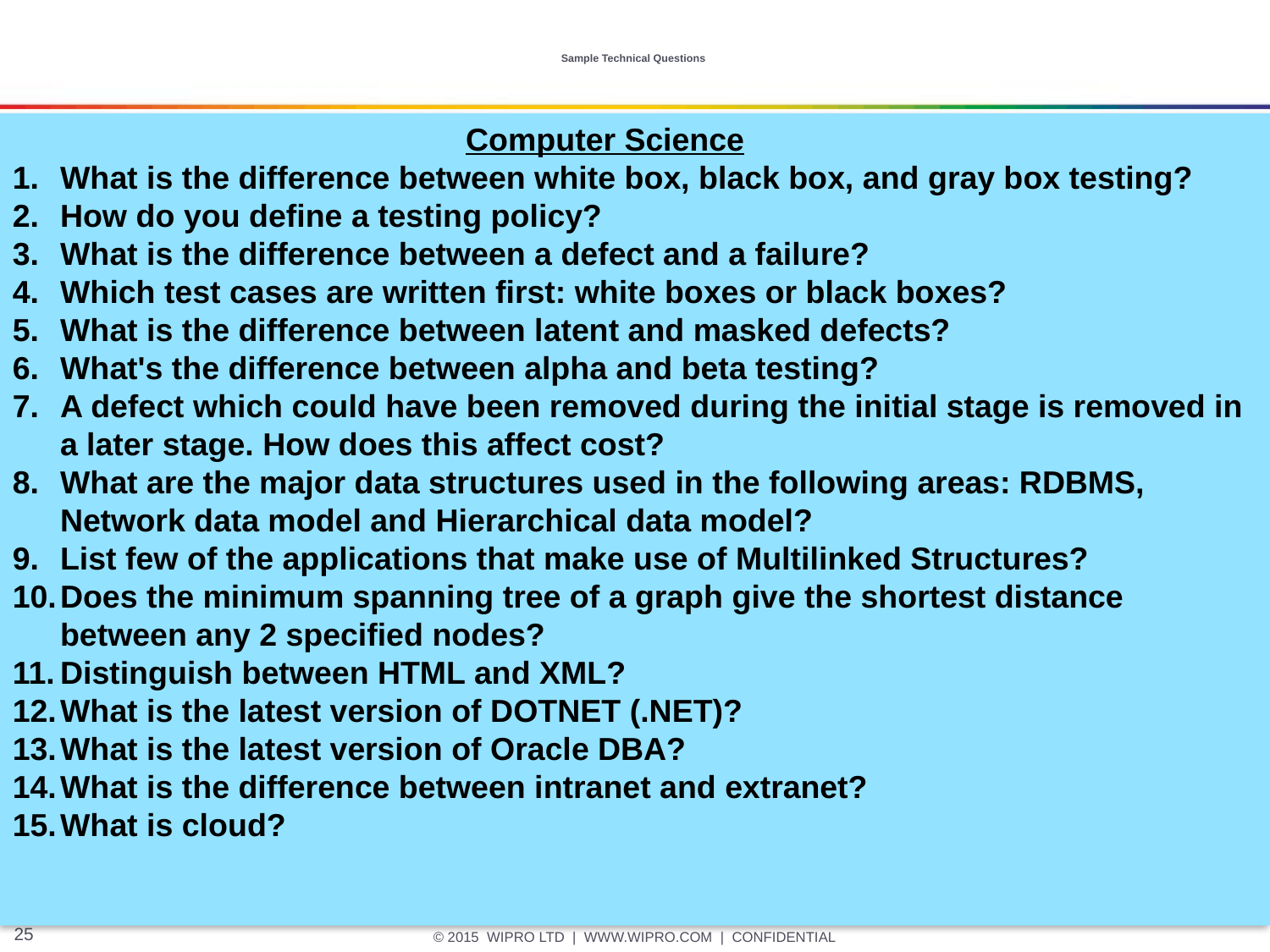

# Sample Technical Questions
                                                   Computer Science
What is the difference between white box, black box, and gray box testing?
How do you define a testing policy?
What is the difference between a defect and a failure?
Which test cases are written first: white boxes or black boxes?
What is the difference between latent and masked defects?
What's the difference between alpha and beta testing?
A defect which could have been removed during the initial stage is removed in a later stage. How does this affect cost?
What are the major data structures used in the following areas: RDBMS, Network data model and Hierarchical data model?
List few of the applications that make use of Multilinked Structures?
Does the minimum spanning tree of a graph give the shortest distance between any 2 specified nodes?
Distinguish between HTML and XML?
What is the latest version of DOTNET (.NET)?
What is the latest version of Oracle DBA?
What is the difference between intranet and extranet?
What is cloud?